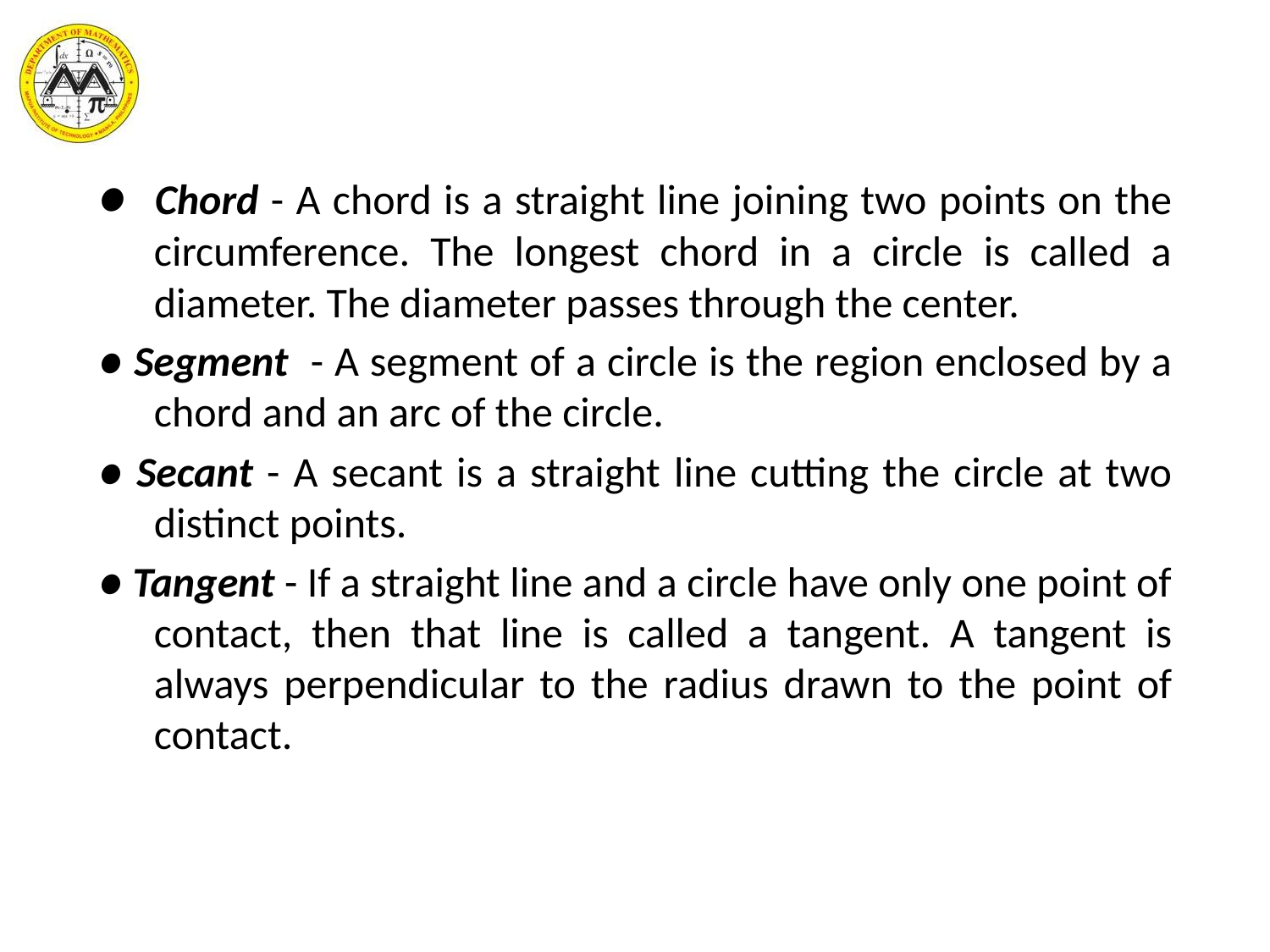

●  Chord - A chord is a straight line joining two points on the circumference. The longest chord in a circle is called a diameter. The diameter passes through the center.
● Segment  - A segment of a circle is the region enclosed by a chord and an arc of the circle.
● Secant - A secant is a straight line cutting the circle at two distinct points.
● Tangent - If a straight line and a circle have only one point of contact, then that line is called a tangent. A tangent is always perpendicular to the radius drawn to the point of contact.